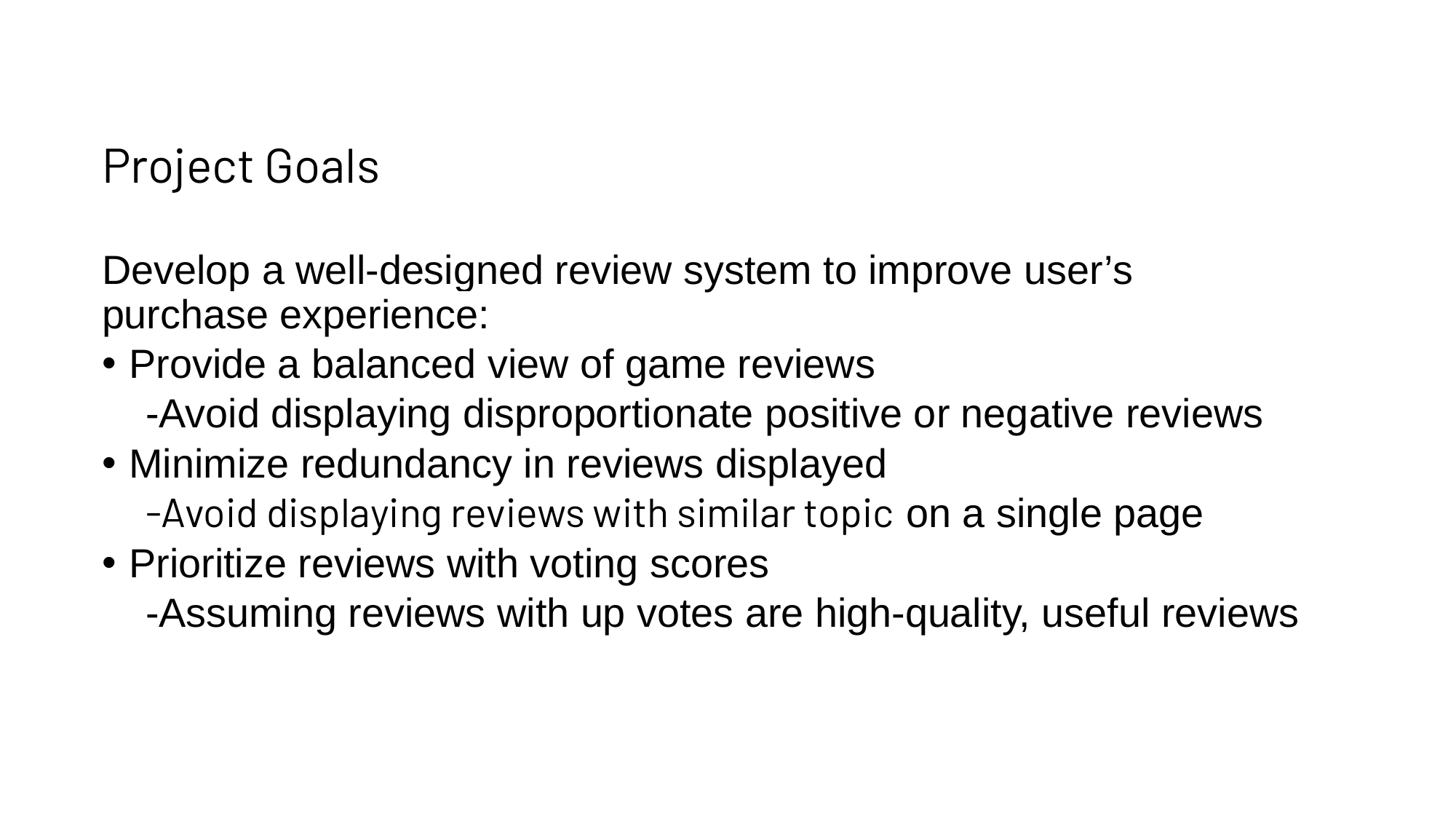

# Project Goals
Develop a well-designed review system to improve user’s purchase experience:
Provide a balanced view of game reviews
	-Avoid displaying disproportionate positive or negative reviews
Minimize redundancy in reviews displayed
	-Avoid displaying reviews with similar topic on a single page
Prioritize reviews with voting scores
	-Assuming reviews with up votes are high-quality, useful reviews